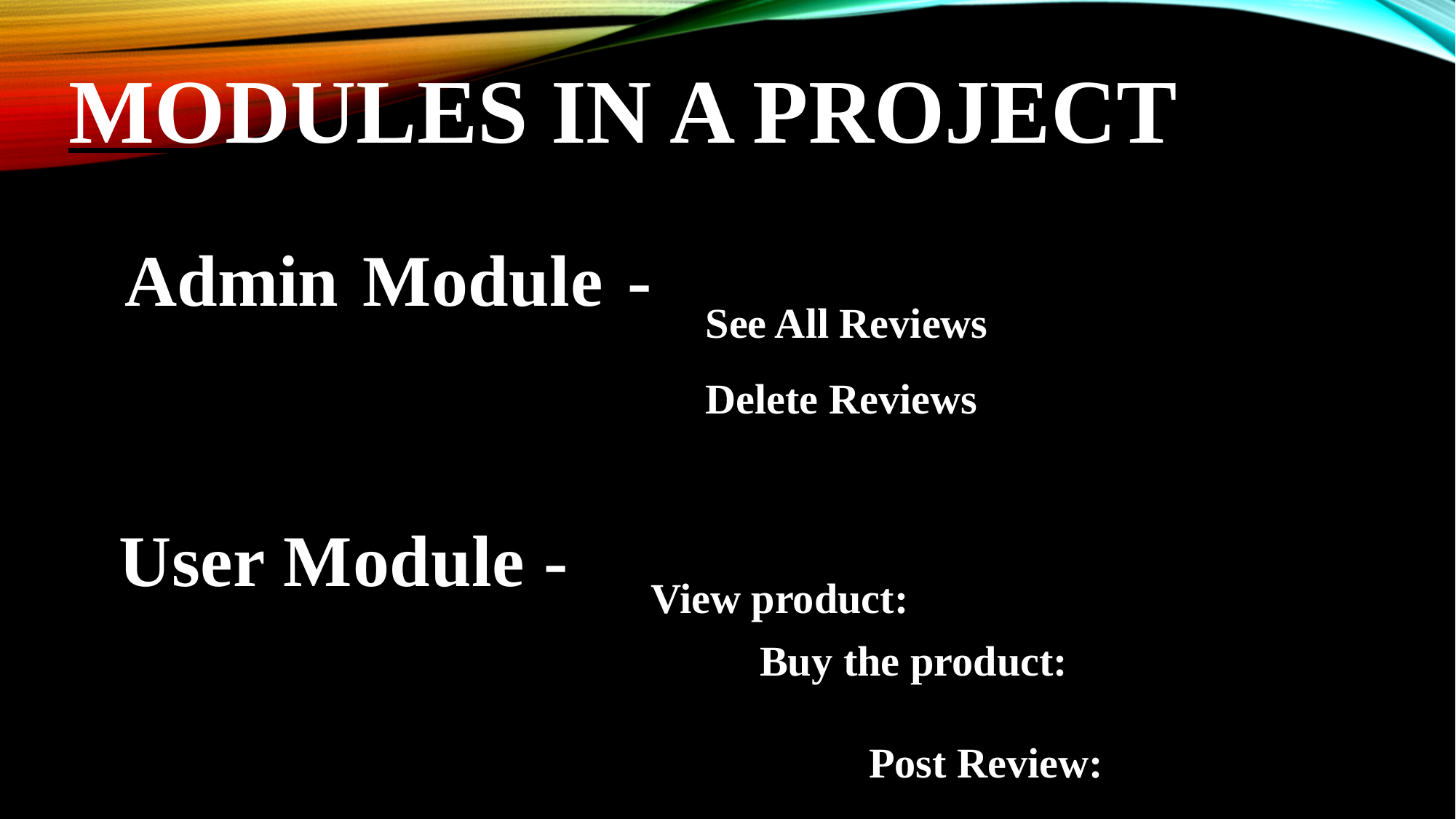

MODULES in a project
Admin Module -
See All Reviews
Delete Reviews

User Module -
View product:
					Buy the product:

						Post Review: